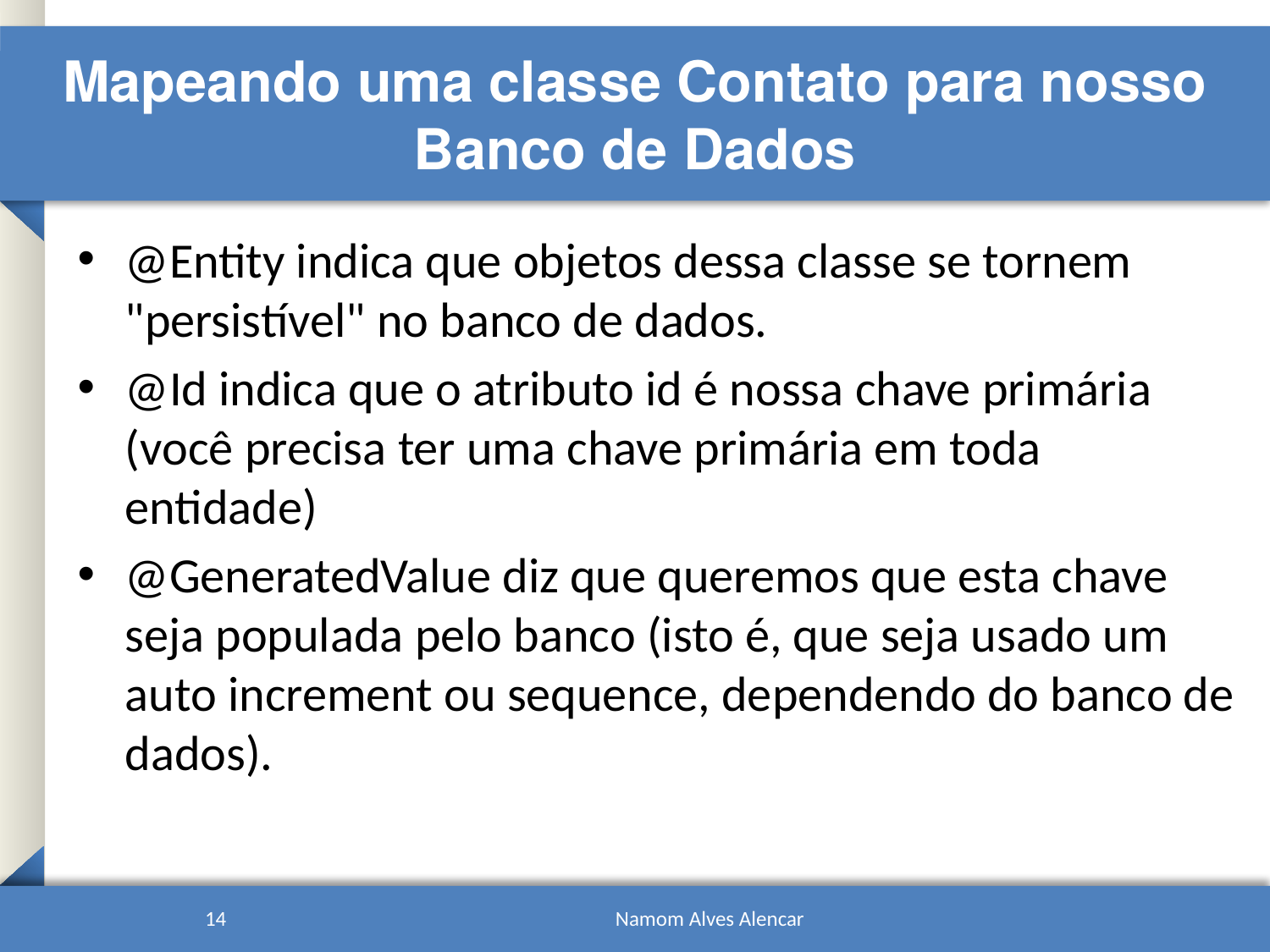

# Mapeando uma classe Contato para nosso Banco de Dados
@Entity indica que objetos dessa classe se tornem "persistível" no banco de dados.
@Id indica que o atributo id é nossa chave primária (você precisa ter uma chave primária em toda entidade)
@GeneratedValue diz que queremos que esta chave seja populada pelo banco (isto é, que seja usado um auto increment ou sequence, dependendo do banco de dados).
14
Namom Alves Alencar